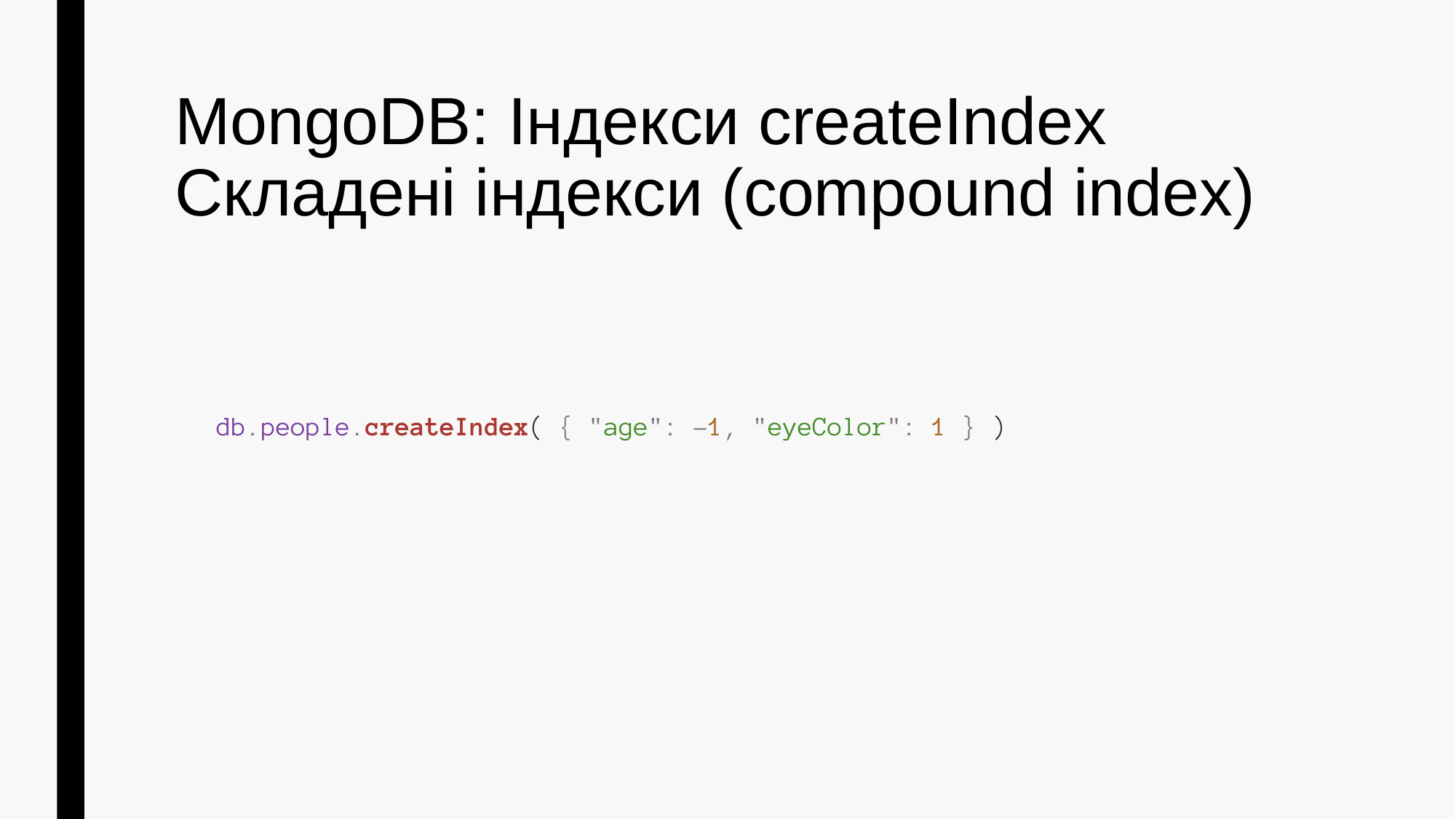

# MongoDB: Індекси createIndex Складені індекси (compound index)

db.people.createIndex( { "age": -1, "eyeColor": 1 } )